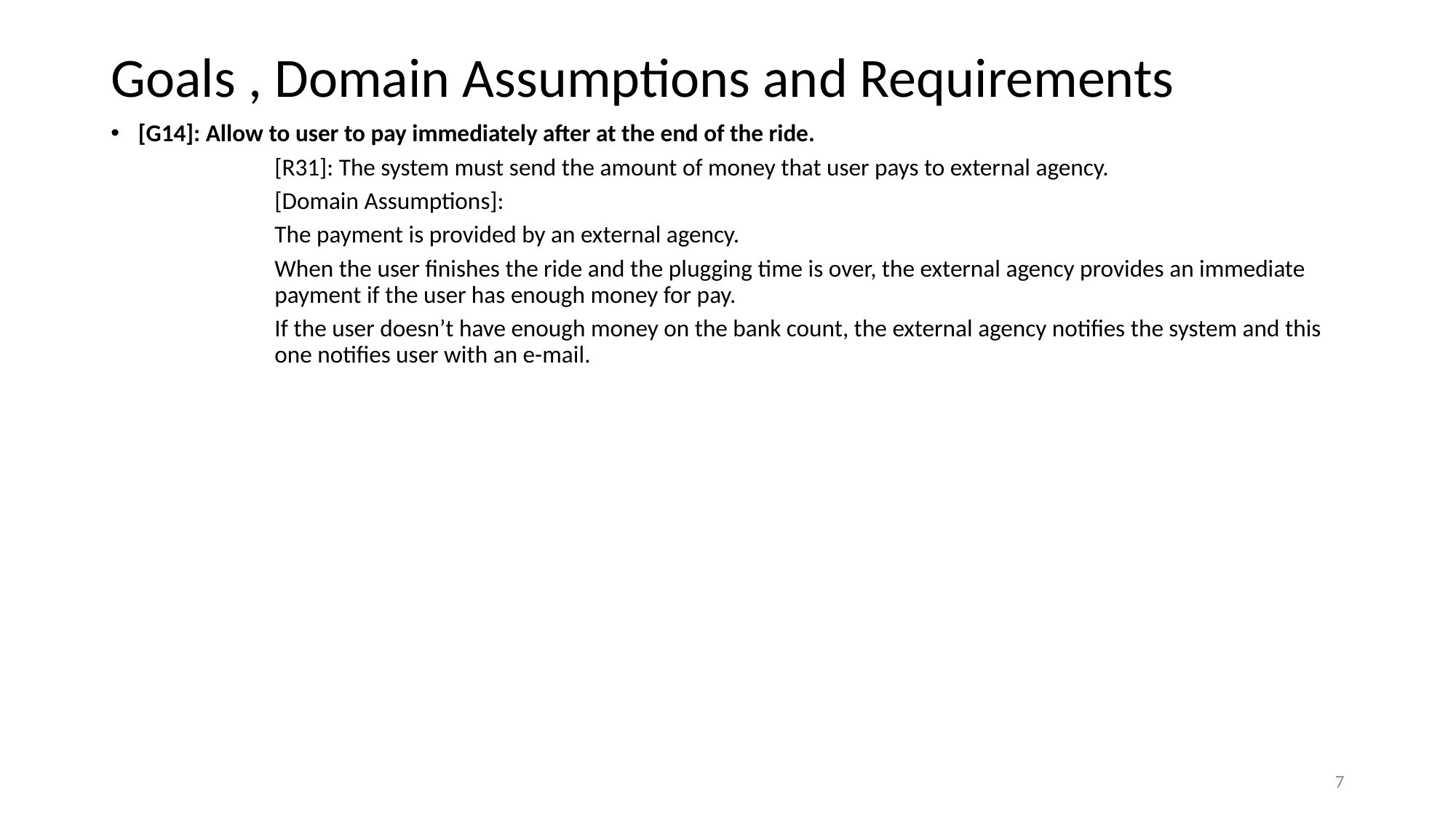

# Goals , Domain Assumptions and Requirements
[G14]: Allow to user to pay immediately after at the end of the ride.
	[R31]: The system must send the amount of money that user pays to external agency.
	[Domain Assumptions]:
The payment is provided by an external agency.
When the user finishes the ride and the plugging time is over, the external agency provides an immediate payment if the user has enough money for pay.
If the user doesn’t have enough money on the bank count, the external agency notifies the system and this one notifies user with an e-mail.

7